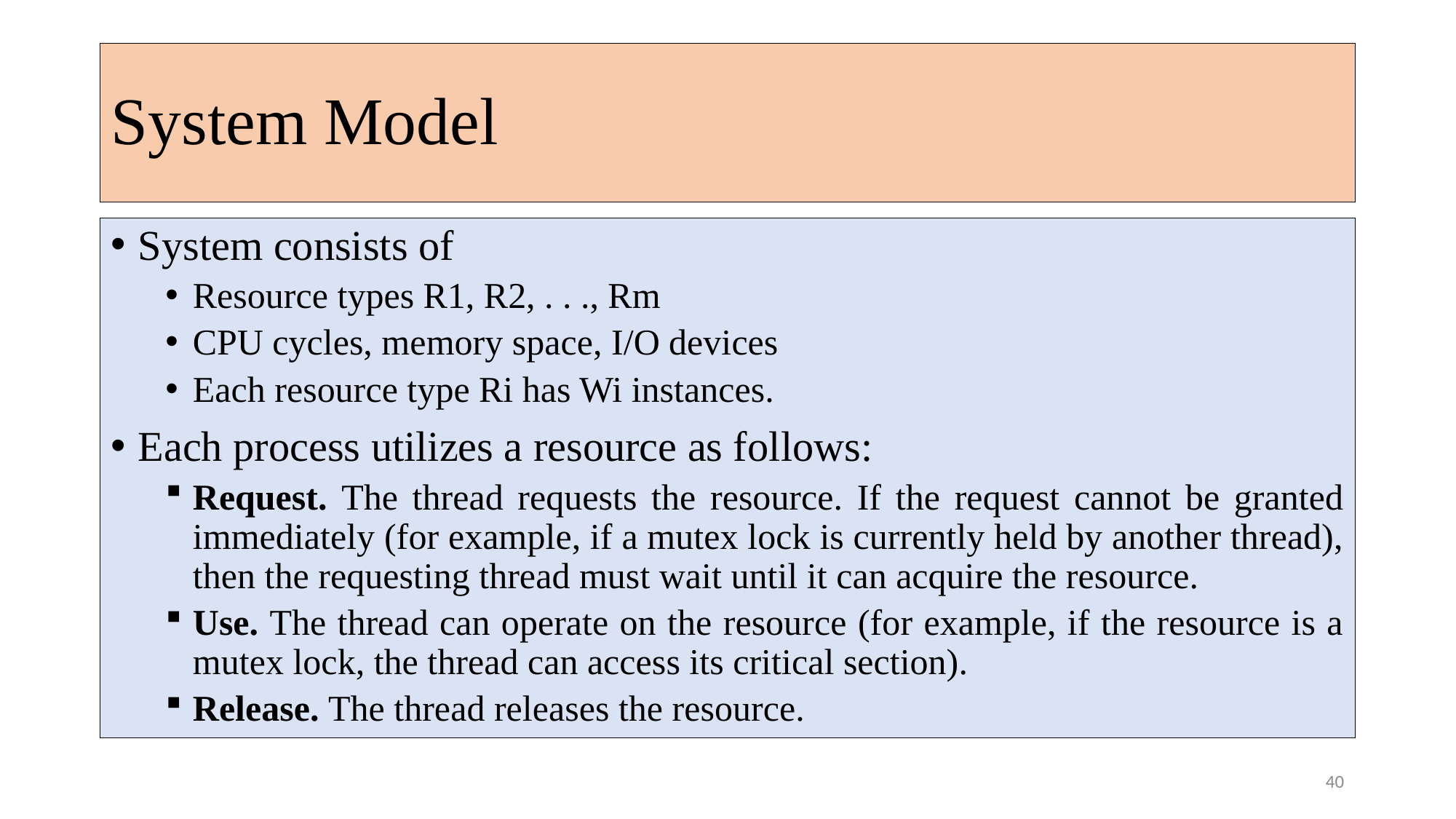

# System Model
System consists of
Resource types R1, R2, . . ., Rm
CPU cycles, memory space, I/O devices
Each resource type Ri has Wi instances.
Each process utilizes a resource as follows:
Request. The thread requests the resource. If the request cannot be granted immediately (for example, if a mutex lock is currently held by another thread), then the requesting thread must wait until it can acquire the resource.
Use. The thread can operate on the resource (for example, if the resource is a mutex lock, the thread can access its critical section).
Release. The thread releases the resource.
40